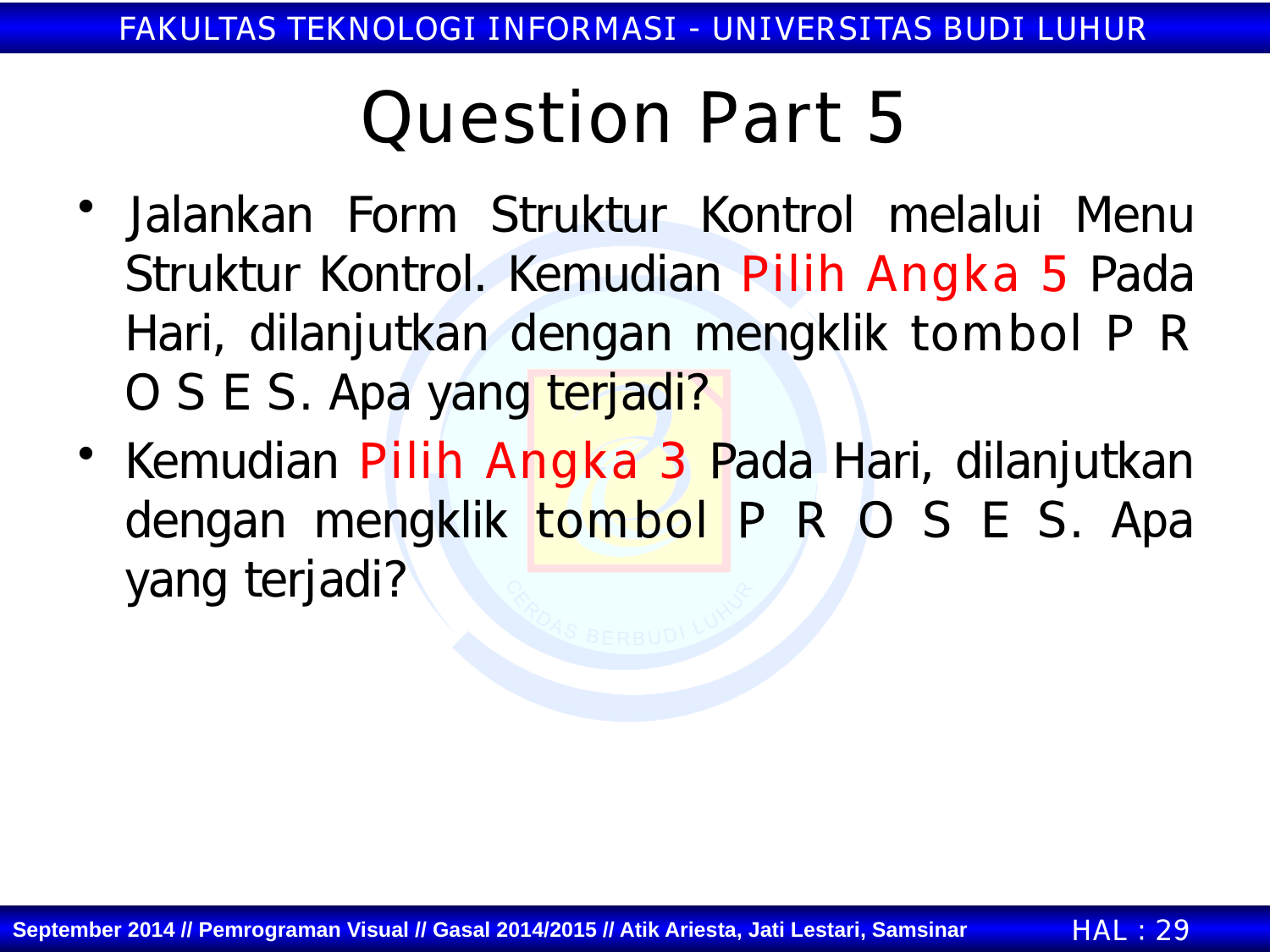

# Question Part 5
Jalankan Form Struktur Kontrol melalui Menu Struktur Kontrol. Kemudian Pilih Angka 5 Pada Hari, dilanjutkan dengan mengklik tombol P R O S E S. Apa yang terjadi?
Kemudian Pilih Angka 3 Pada Hari, dilanjutkan dengan mengklik tombol P R O S E S. Apa yang terjadi?